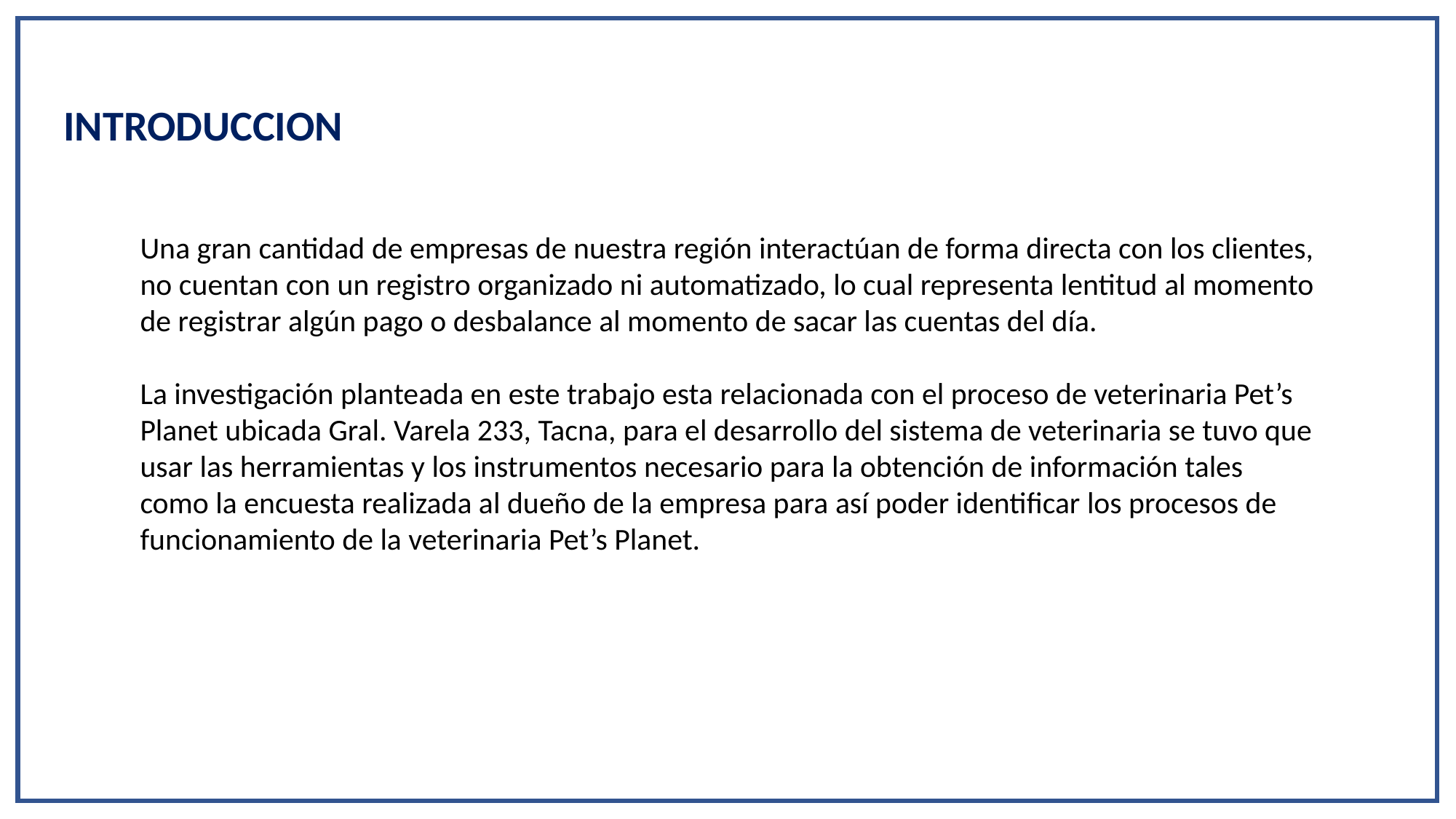

INTRODUCCION
Una gran cantidad de empresas de nuestra región interactúan de forma directa con los clientes, no cuentan con un registro organizado ni automatizado, lo cual representa lentitud al momento de registrar algún pago o desbalance al momento de sacar las cuentas del día.

La investigación planteada en este trabajo esta relacionada con el proceso de veterinaria Pet’s Planet ubicada Gral. Varela 233, Tacna, para el desarrollo del sistema de veterinaria se tuvo que usar las herramientas y los instrumentos necesario para la obtención de información tales como la encuesta realizada al dueño de la empresa para así poder identificar los procesos de funcionamiento de la veterinaria Pet’s Planet.